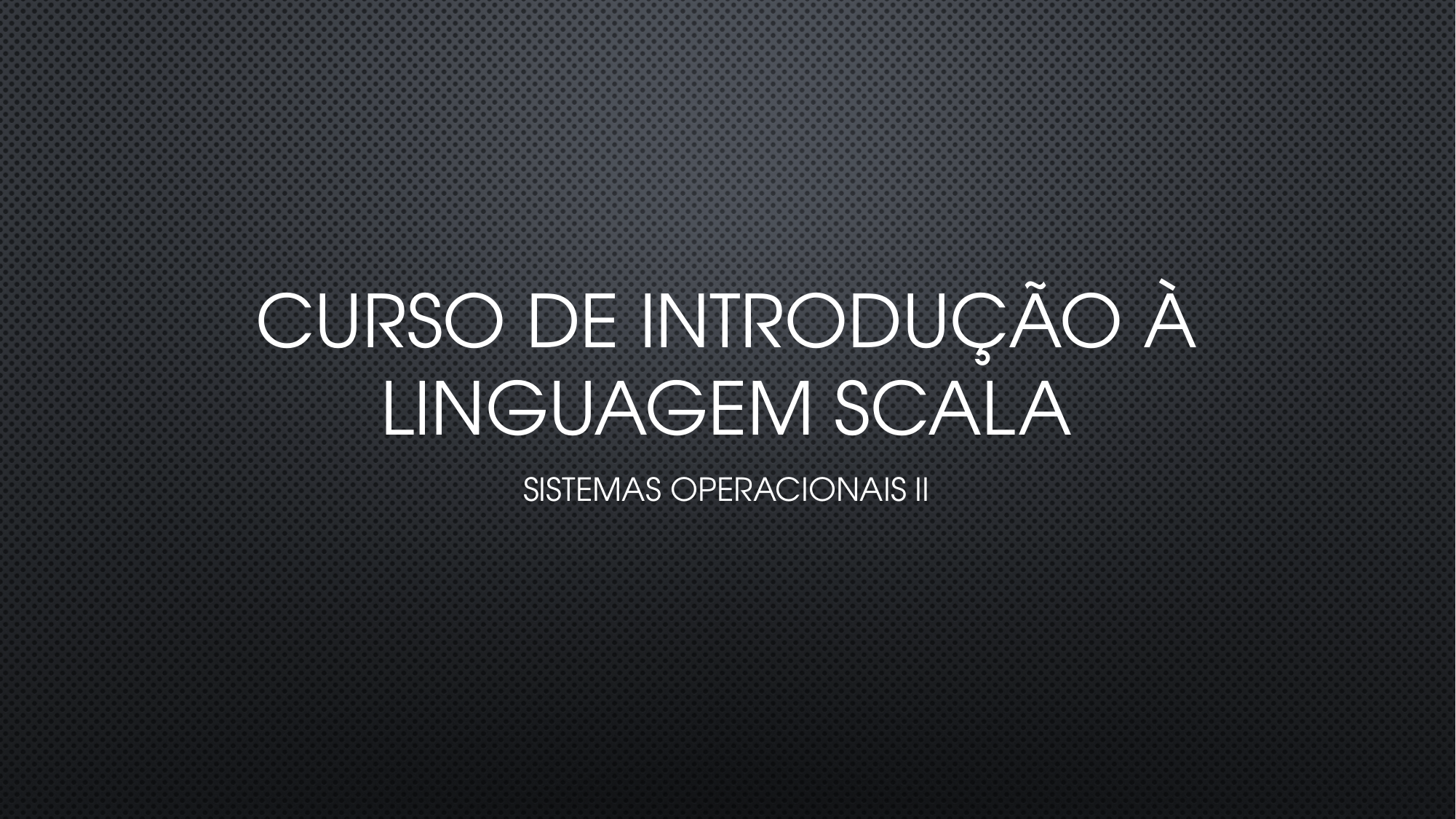

# Curso de Introdução à linguagem Scala
Sistemas Operacionais II